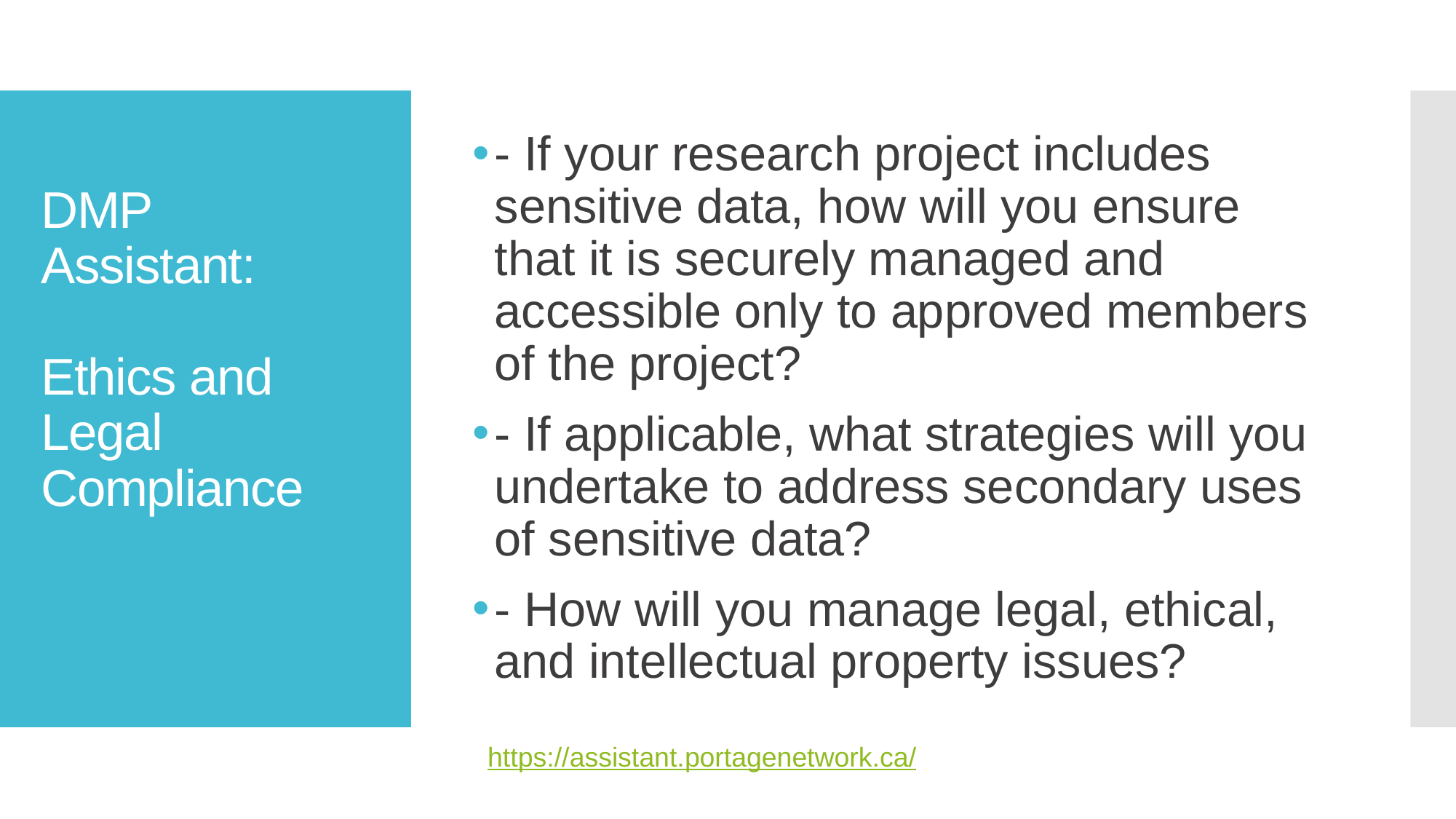

- If your research project includes sensitive data, how will you ensure that it is securely managed and accessible only to approved members of the project?
- If applicable, what strategies will you undertake to address secondary uses of sensitive data?
- How will you manage legal, ethical, and intellectual property issues?
# DMP Assistant: Ethics and Legal Compliance
https://assistant.portagenetwork.ca/